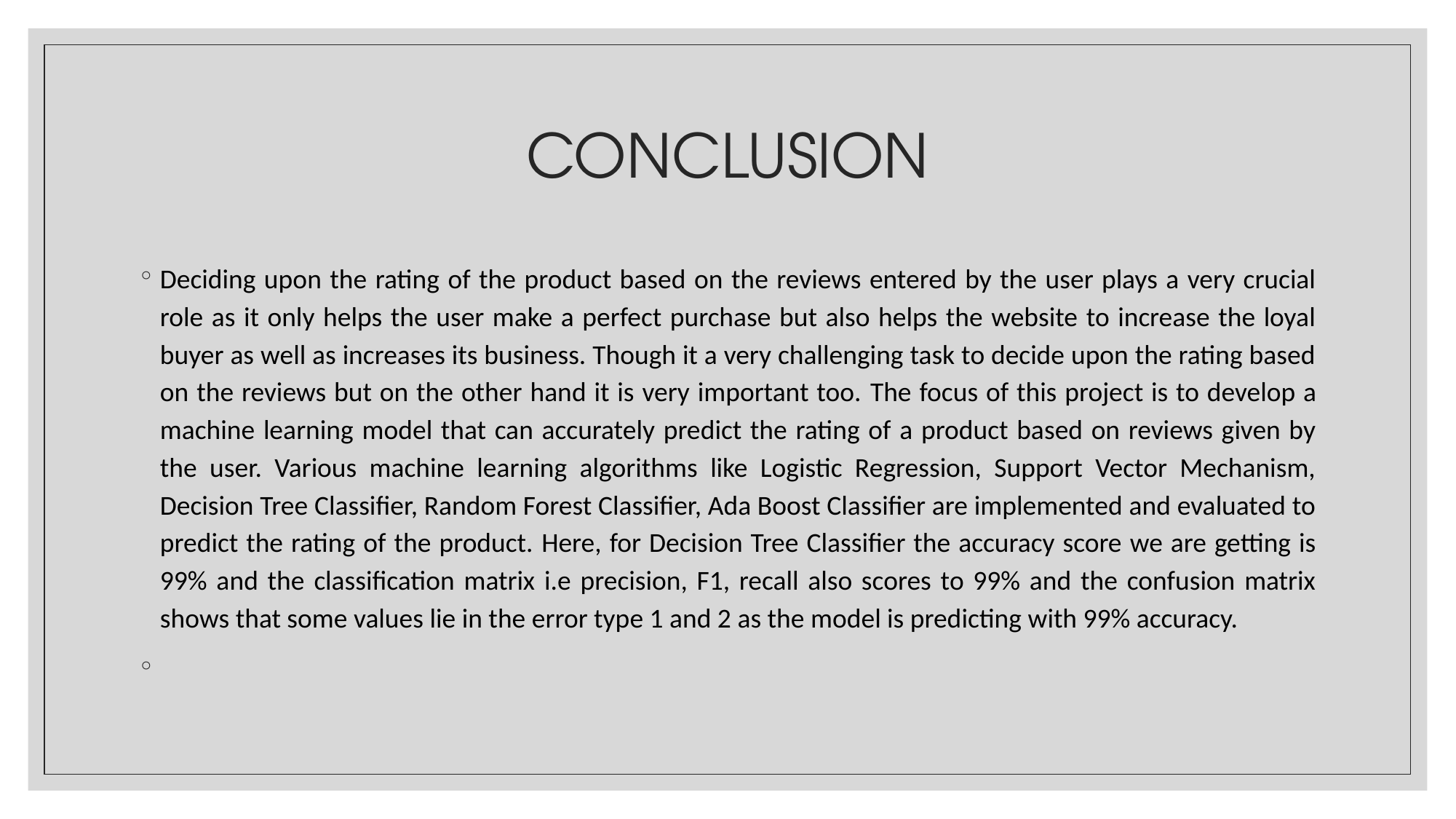

# CONCLUSION
Deciding upon the rating of the product based on the reviews entered by the user plays a very crucial role as it only helps the user make a perfect purchase but also helps the website to increase the loyal buyer as well as increases its business. Though it a very challenging task to decide upon the rating based on the reviews but on the other hand it is very important too. The focus of this project is to develop a machine learning model that can accurately predict the rating of a product based on reviews given by the user. Various machine learning algorithms like Logistic Regression, Support Vector Mechanism, Decision Tree Classifier, Random Forest Classifier, Ada Boost Classifier are implemented and evaluated to predict the rating of the product. Here, for Decision Tree Classifier the accuracy score we are getting is 99% and the classification matrix i.e precision, F1, recall also scores to 99% and the confusion matrix shows that some values lie in the error type 1 and 2 as the model is predicting with 99% accuracy.